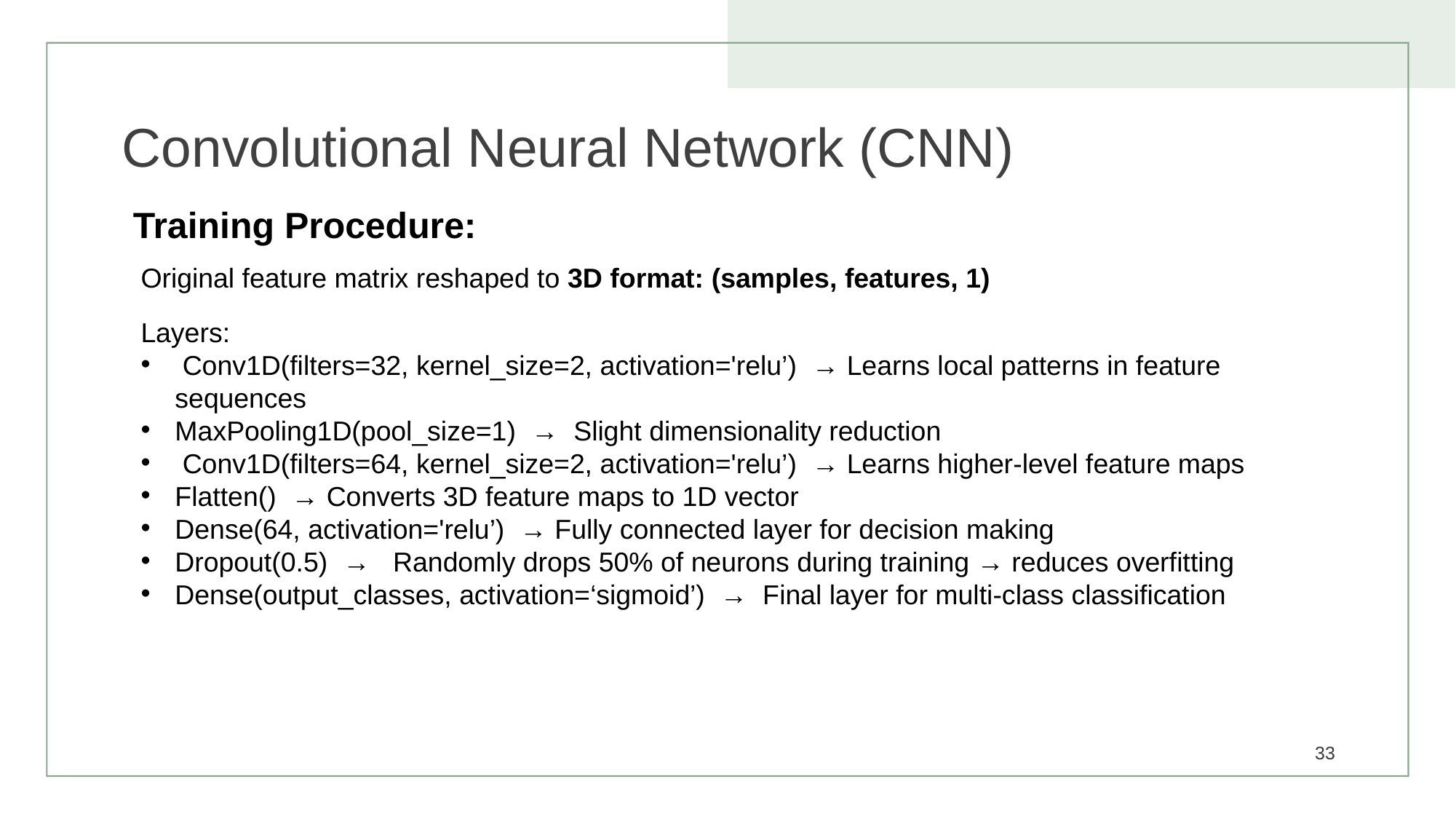

# Convolutional Neural Network (CNN)
Training Procedure:
Original feature matrix reshaped to 3D format: (samples, features, 1)

Layers:
 Conv1D(filters=32, kernel_size=2, activation='relu’)  → Learns local patterns in feature sequences
MaxPooling1D(pool_size=1)  →  Slight dimensionality reduction
 Conv1D(filters=64, kernel_size=2, activation='relu’)  → Learns higher-level feature maps
Flatten()  → Converts 3D feature maps to 1D vector
Dense(64, activation='relu’)  → Fully connected layer for decision making
Dropout(0.5)  →   Randomly drops 50% of neurons during training → reduces overfitting
Dense(output_classes, activation=‘sigmoid’)  →  Final layer for multi-class classification
33